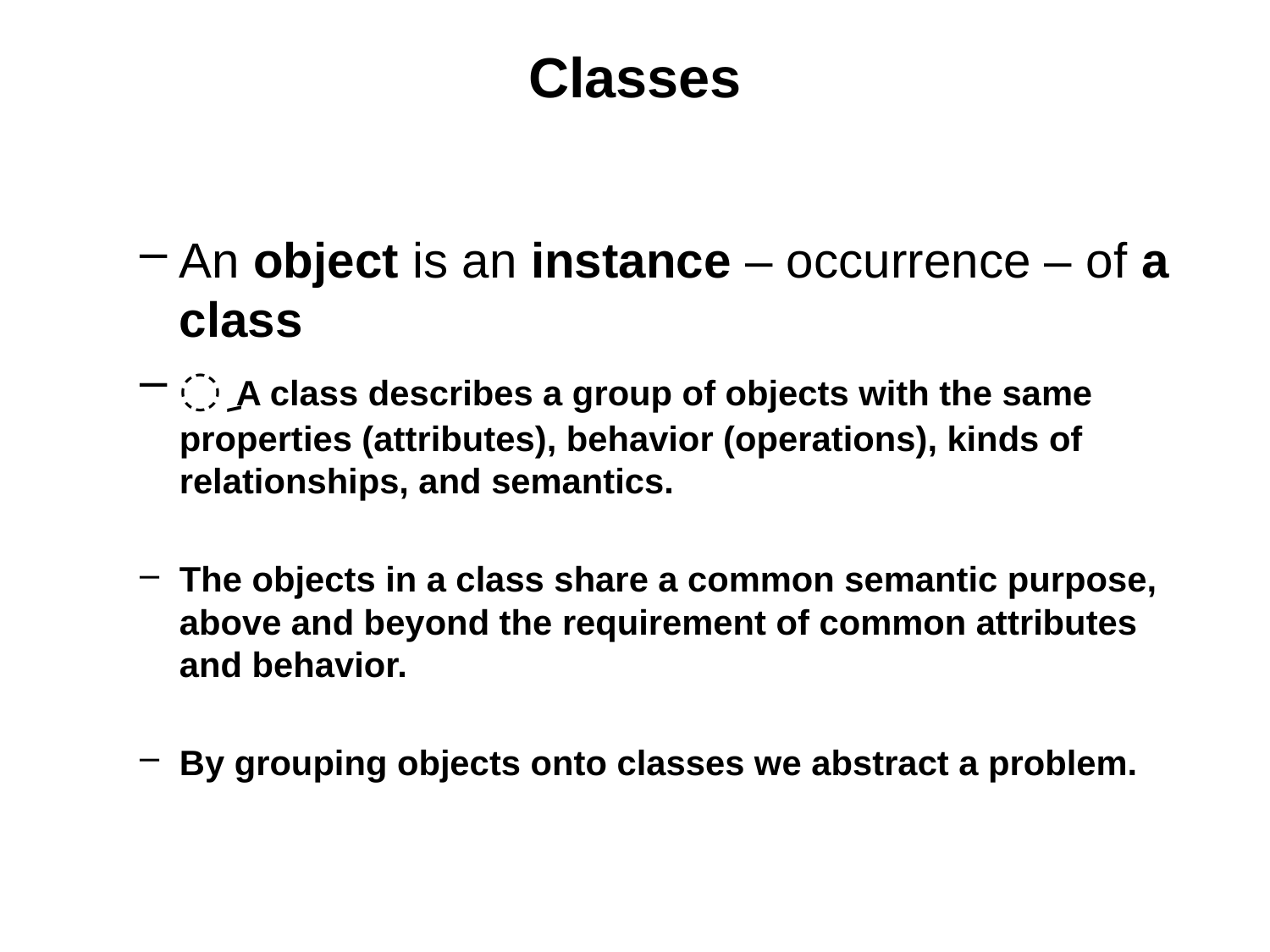

# Classes
An object is an instance – occurrence – of a class
ِ A class describes a group of objects with the same properties (attributes), behavior (operations), kinds of relationships, and semantics.

The objects in a class share a common semantic purpose, above and beyond the requirement of common attributes and behavior.

By grouping objects onto classes we abstract a problem.